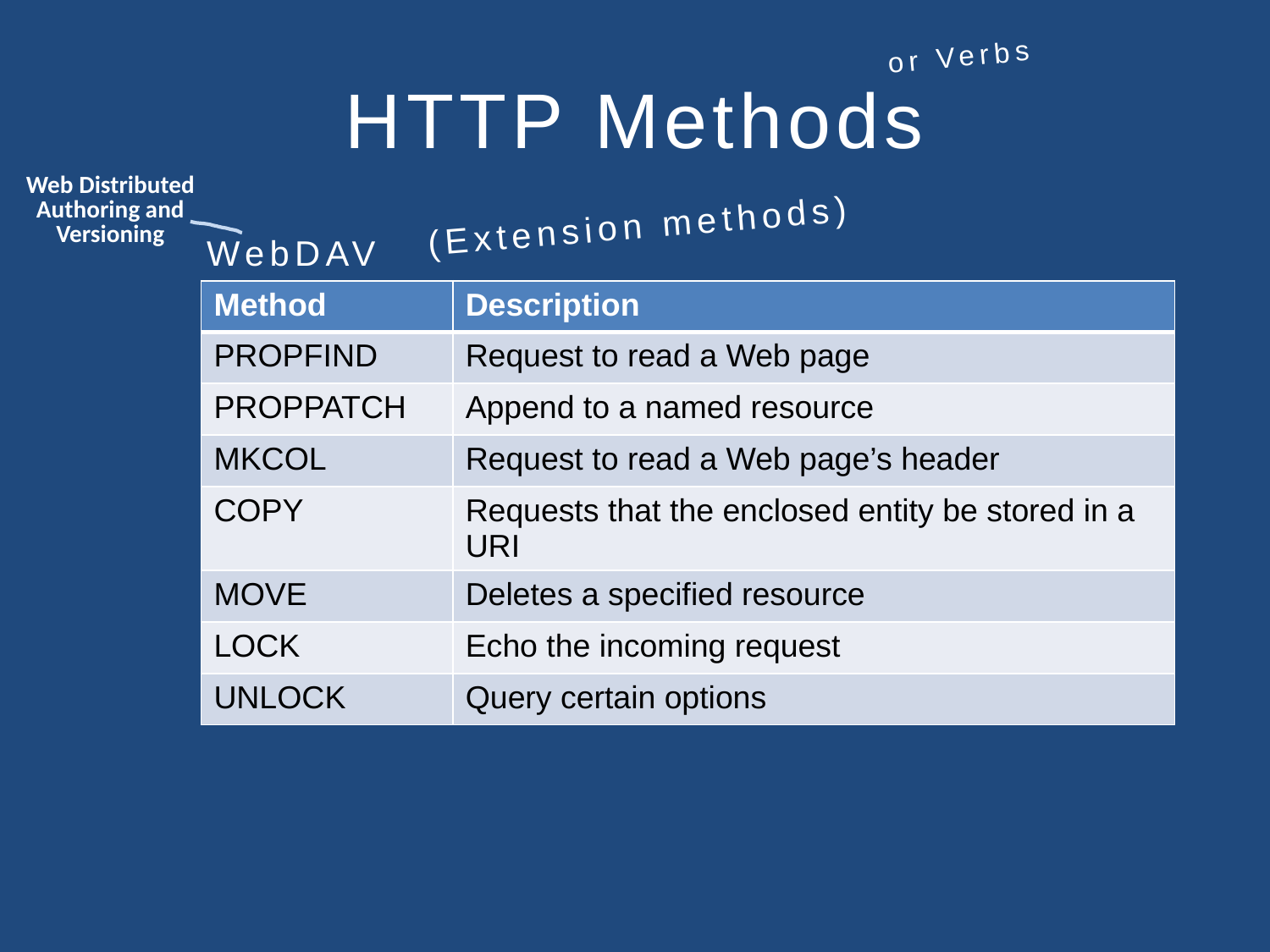

or Verbs
# HTTP Methods
Web Distributed Authoring and Versioning
(Extension methods)

WebDAV
| Method | Description |
| --- | --- |
| PROPFIND | Request to read a Web page |
| PROPPATCH | Append to a named resource |
| MKCOL | Request to read a Web page’s header |
| COPY | Requests that the enclosed entity be stored in a URI |
| MOVE | Deletes a specified resource |
| LOCK | Echo the incoming request |
| UNLOCK | Query certain options |